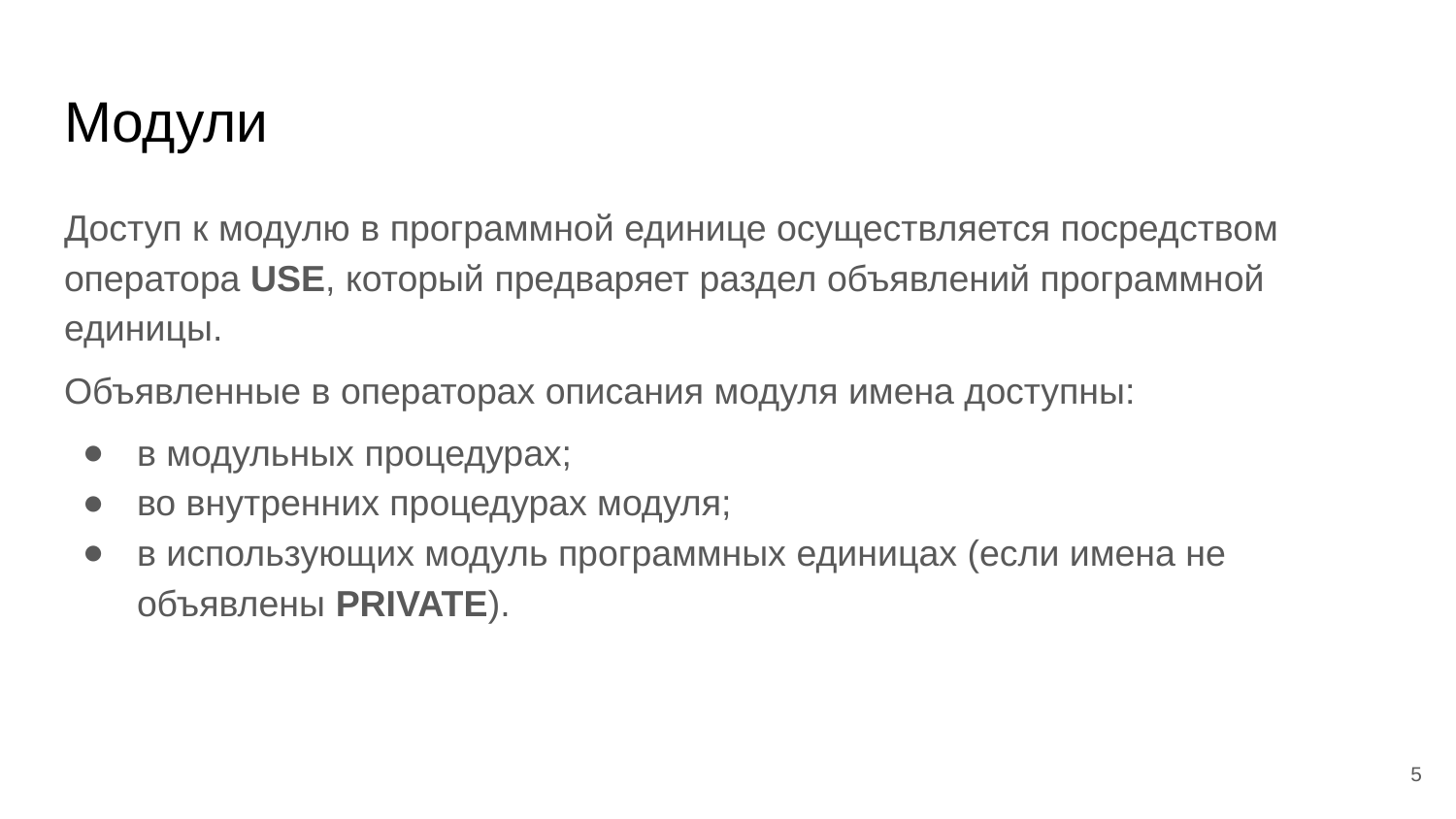

# Модули
Доступ к модулю в программной единице осуществляется посредством оператора USE, который предваряет раздел объявлений программной единицы.
Объявленные в операторах описания модуля имена доступны:
в модульных процедурах;
во внутренних процедурах модуля;
в использующих модуль программных единицах (если имена не объявлены PRIVATE).
5